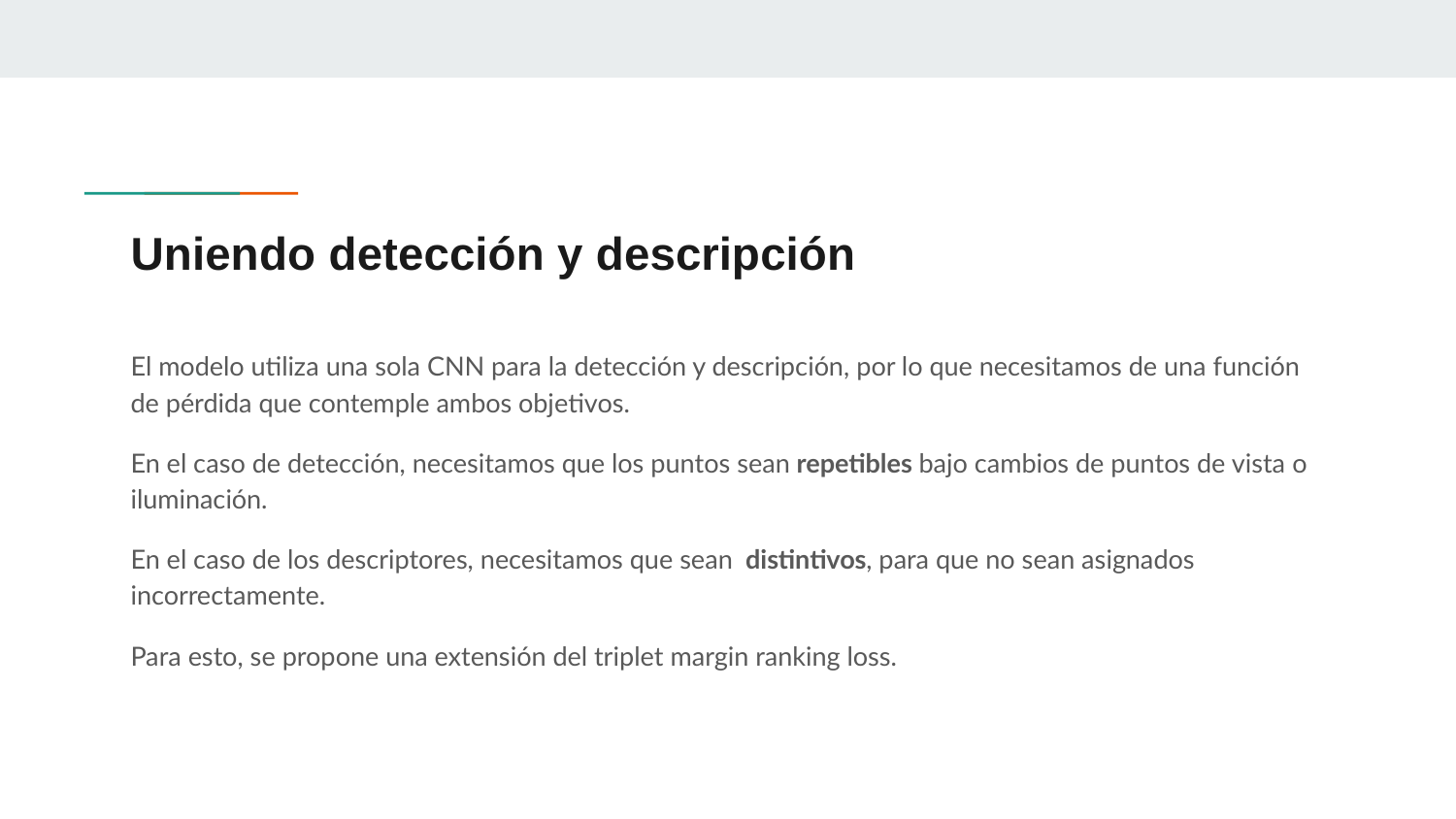

# Uniendo detección y descripción
El modelo utiliza una sola CNN para la detección y descripción, por lo que necesitamos de una función de pérdida que contemple ambos objetivos.
En el caso de detección, necesitamos que los puntos sean repetibles bajo cambios de puntos de vista o iluminación.
En el caso de los descriptores, necesitamos que sean  distintivos, para que no sean asignados incorrectamente.
Para esto, se propone una extensión del triplet margin ranking loss.